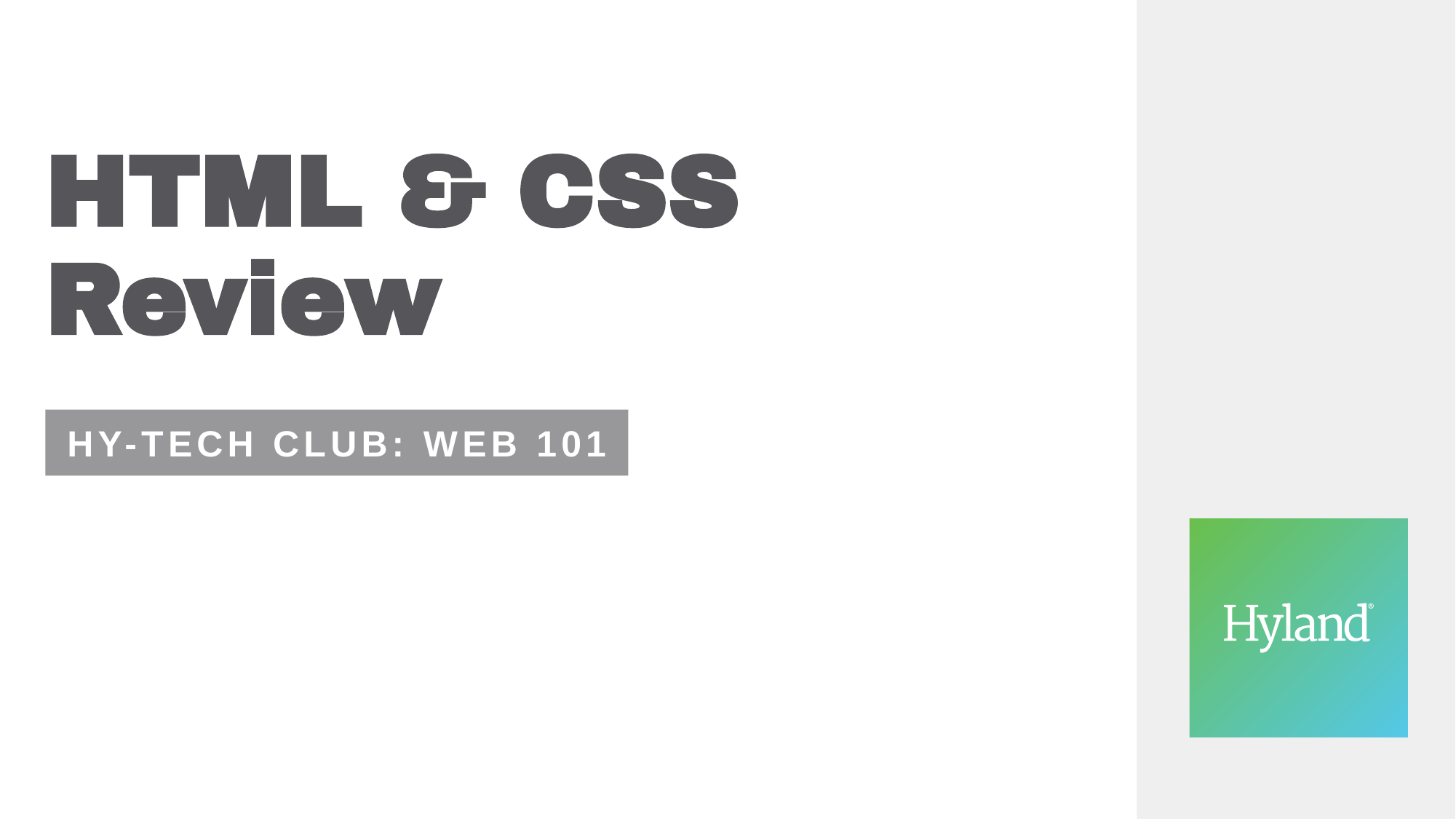

# HTML & CSS Review
Hy-Tech Club: Web 101